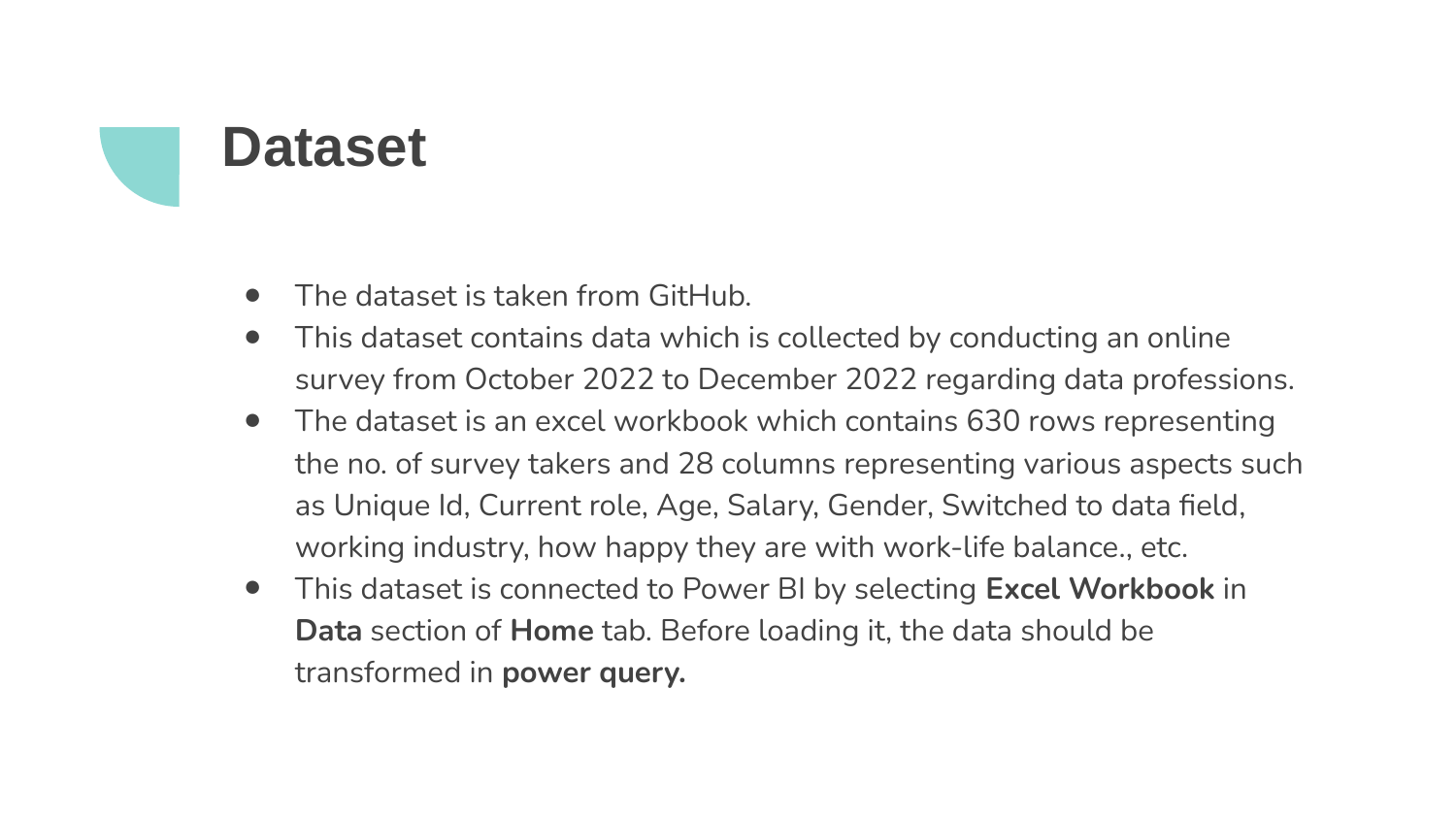

# Dataset
The dataset is taken from GitHub.
This dataset contains data which is collected by conducting an online survey from October 2022 to December 2022 regarding data professions.
The dataset is an excel workbook which contains 630 rows representing the no. of survey takers and 28 columns representing various aspects such as Unique Id, Current role, Age, Salary, Gender, Switched to data field, working industry, how happy they are with work-life balance., etc.
This dataset is connected to Power BI by selecting Excel Workbook in Data section of Home tab. Before loading it, the data should be transformed in power query.